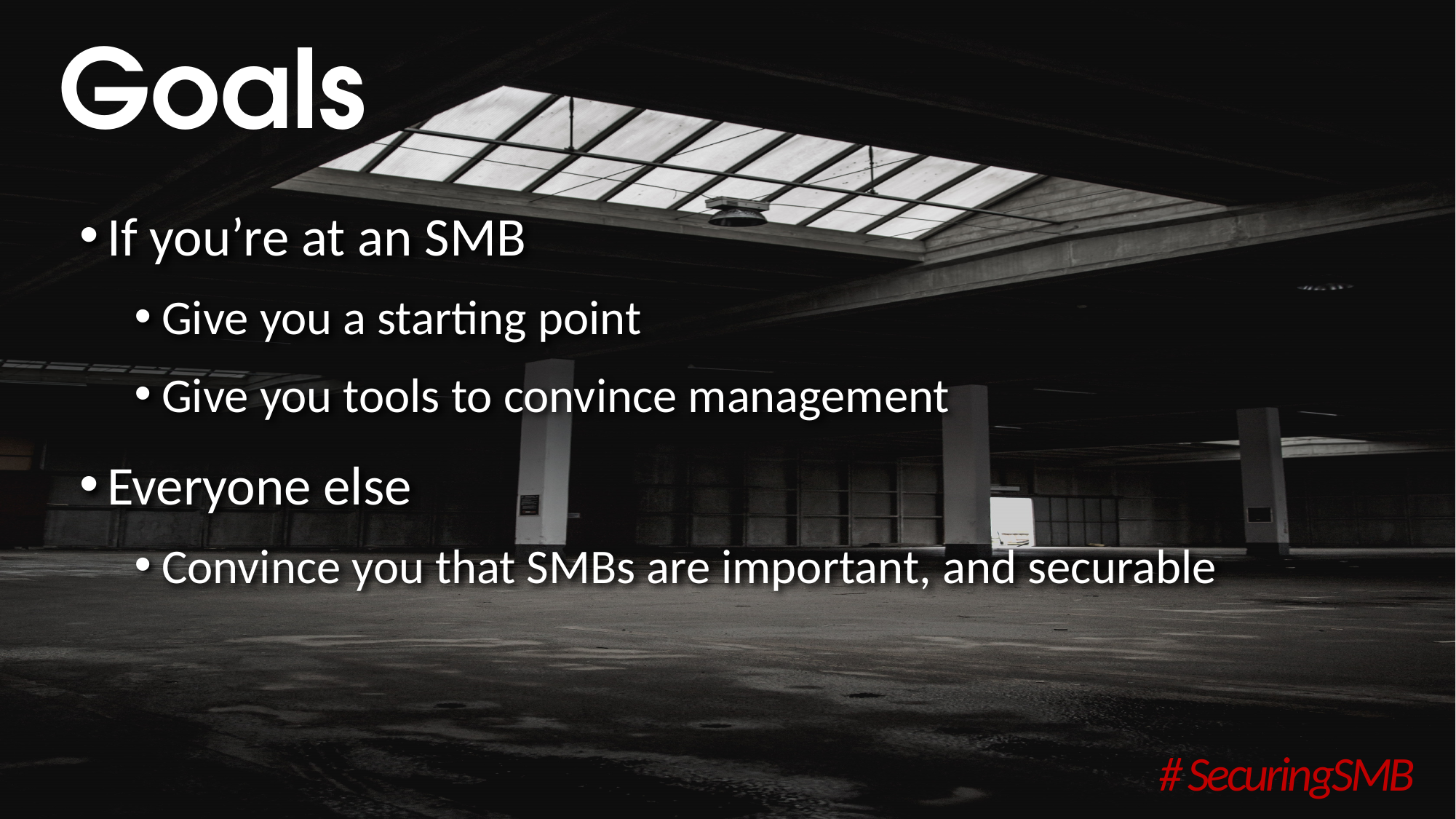

# Goals
If you’re at an SMB
Give you a starting point
Give you tools to convince management
Everyone else
Convince you that SMBs are important, and securable

# SecuringSMB